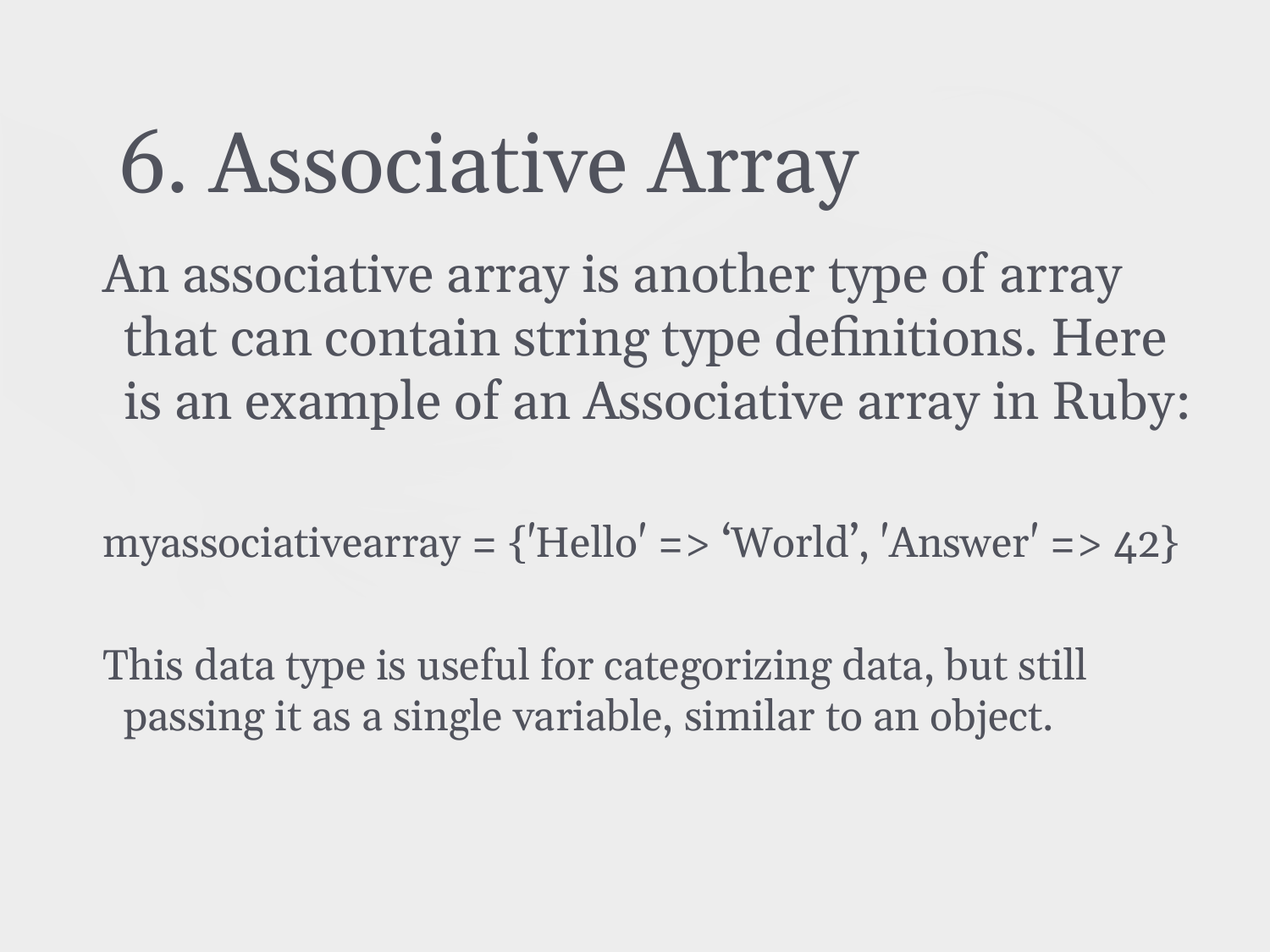

# 6. Associative Array
An associative array is another type of array that can contain string type definitions. Here is an example of an Associative array in Ruby:

myassociativearray = {'Hello' => ‘World’, 'Answer' => 42}

This data type is useful for categorizing data, but still passing it as a single variable, similar to an object.